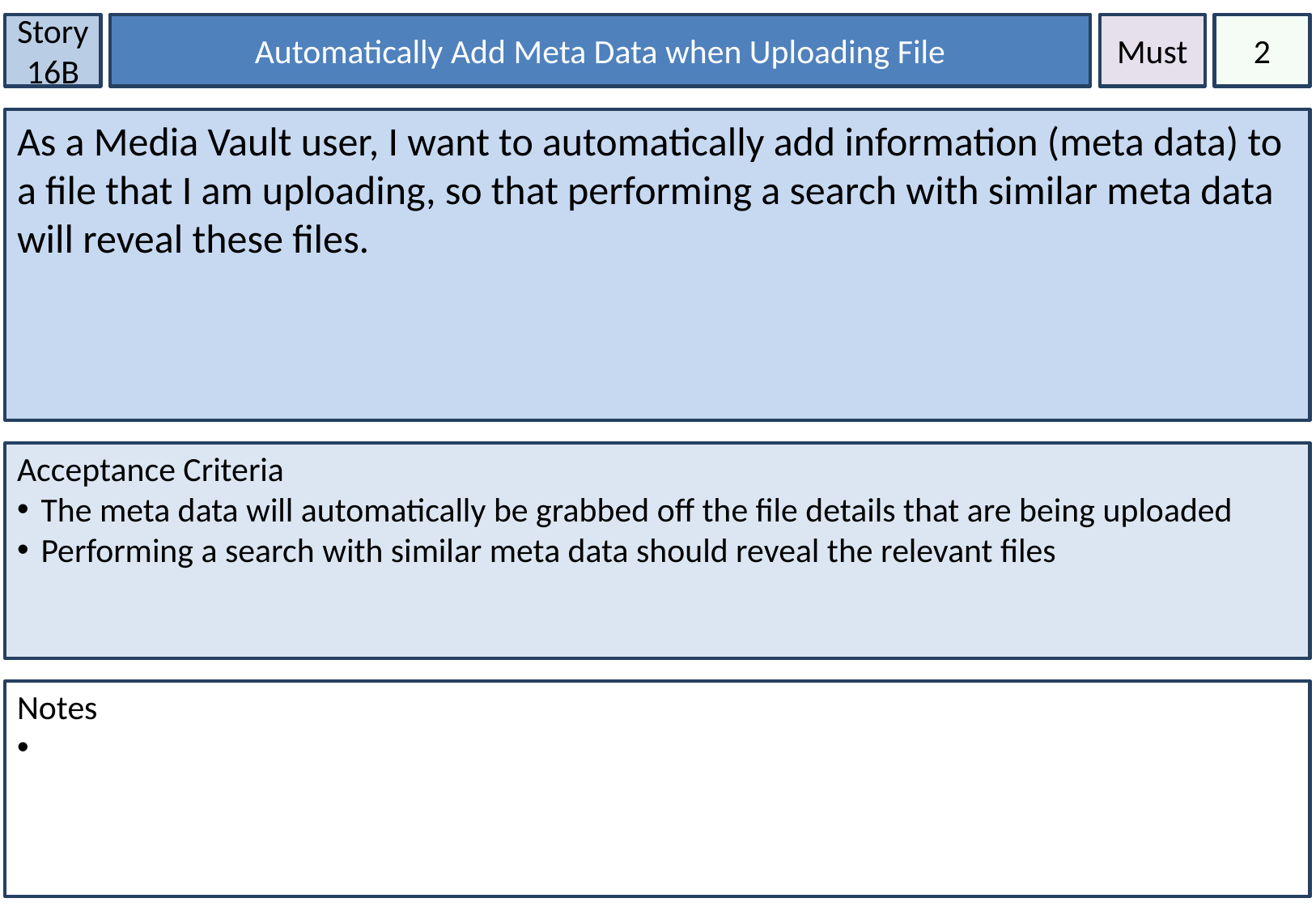

Story 16B
Automatically Add Meta Data when Uploading File
Must
2
As a Media Vault user, I want to automatically add information (meta data) to a file that I am uploading, so that performing a search with similar meta data will reveal these files.
Acceptance Criteria
The meta data will automatically be grabbed off the file details that are being uploaded
Performing a search with similar meta data should reveal the relevant files
Notes